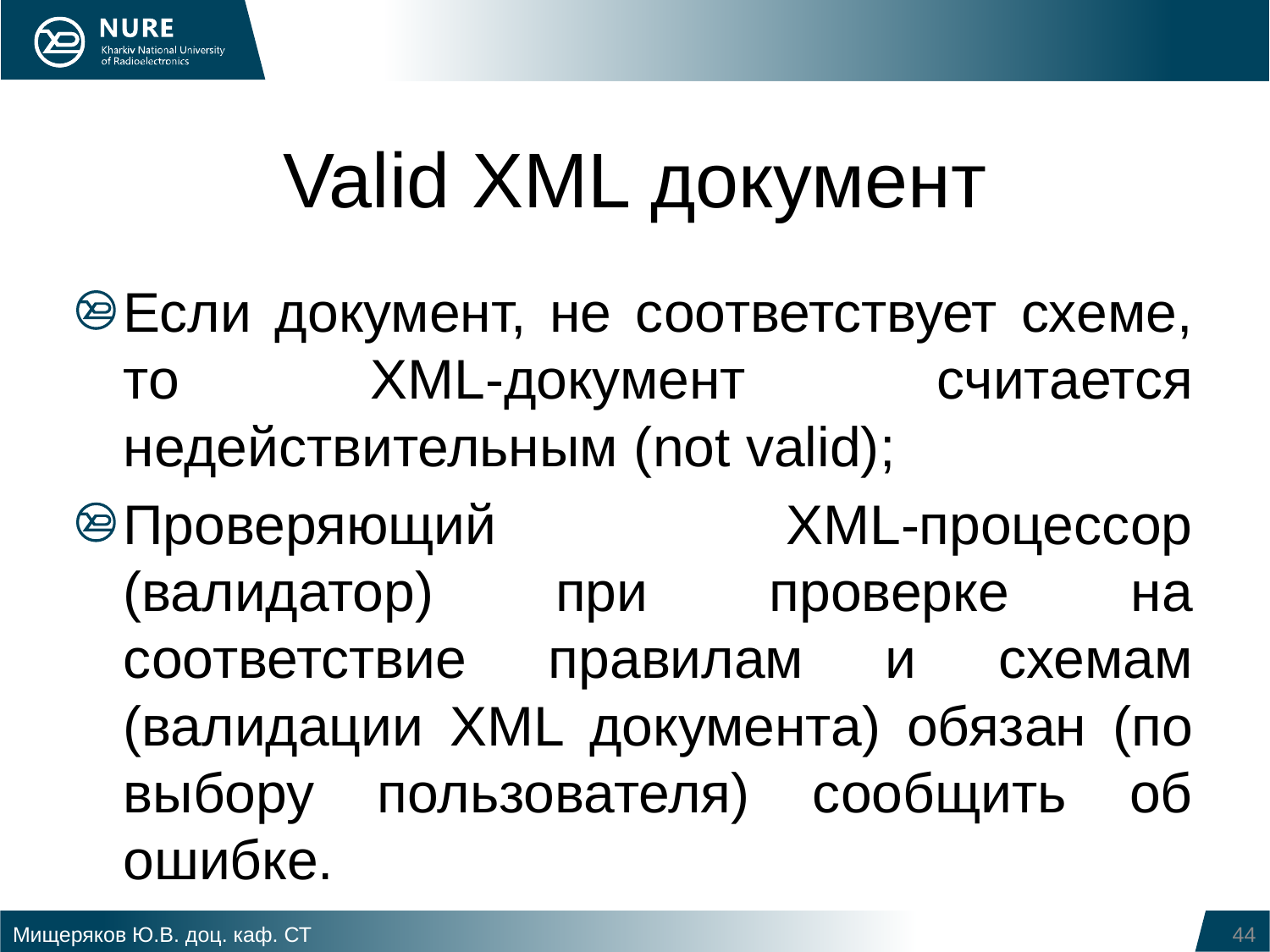

# Valid XML документ
Если документ, не соответствует схеме, то XML-документ считается недействительным (not valid);
Проверяющий XML-процессор (валидатор) при проверке на соответствие правилам и схемам (валидации XML документа) обязан (по выбору пользователя) сообщить об ошибке.
Мищеряков Ю.В. доц. каф. СТ
44